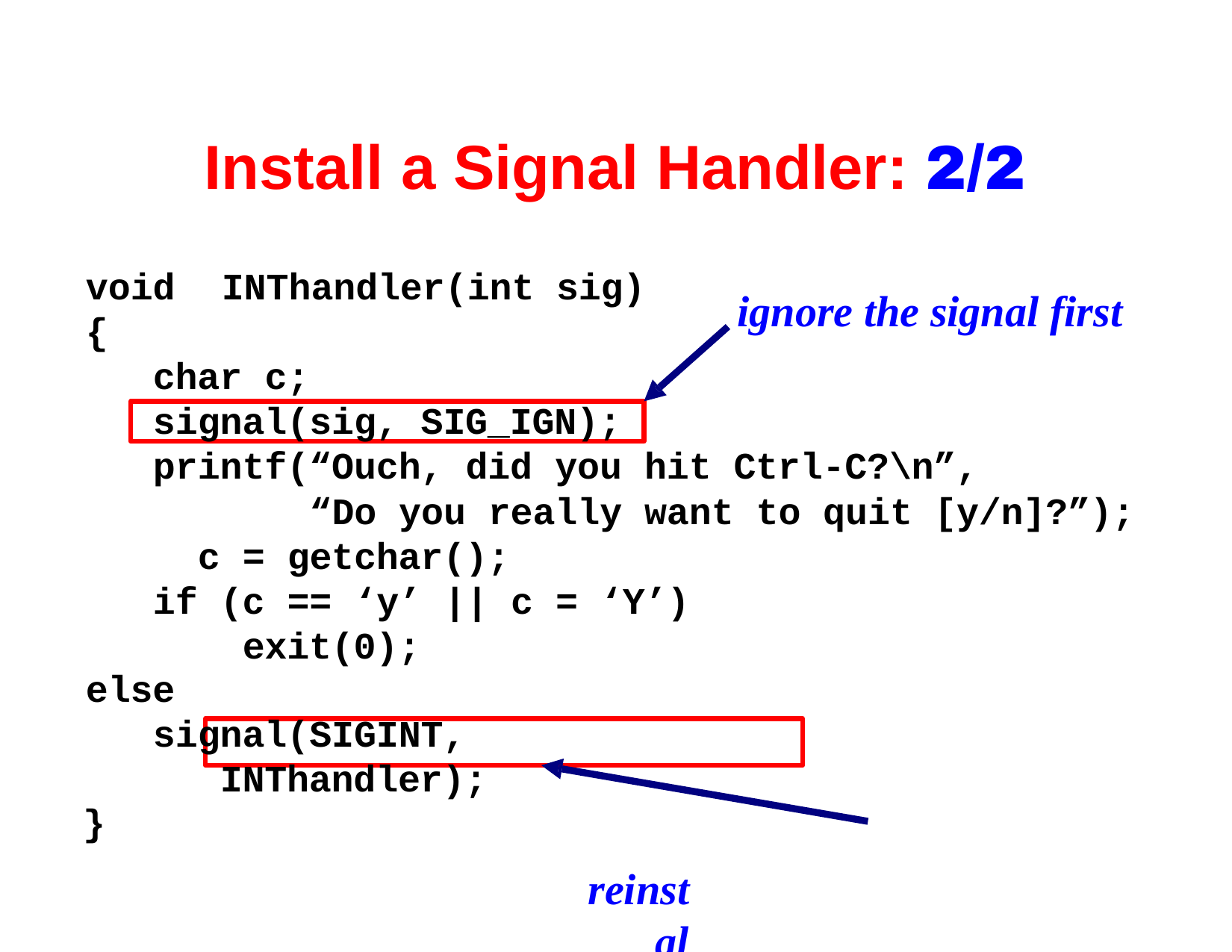

# Install a Signal Handler: 2/2
void	INThandler(int sig)
{
char c;
ignore the signal first

signal(sig, SIG_IGN);
printf(“Ouch, did you hit Ctrl-C?\n”,
“Do you really want to quit [y/n]?”);   c = getchar();
if (c == ‘y’ || c = ‘Y’)  exit(0);
else
signal(SIGINT, INThandler);
}
reinstall the signal han8dler